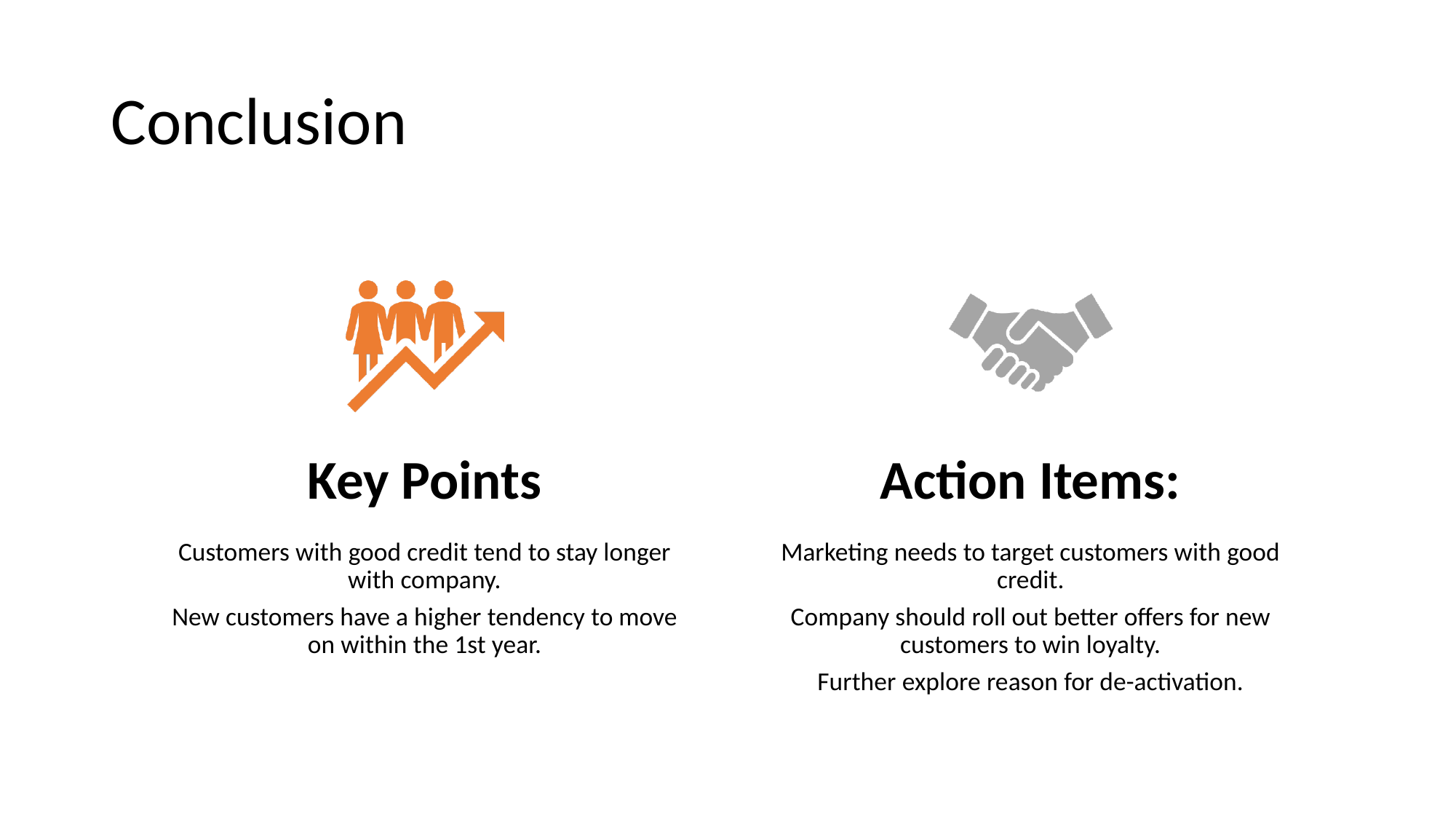

# Conclusion
Key Points
Customers with good credit tend to stay longer with company.
New customers have a higher tendency to move on within the 1st year.
Action Items:
Marketing needs to target customers with good credit.
Company should roll out better offers for new customers to win loyalty.
Further explore reason for de-activation.